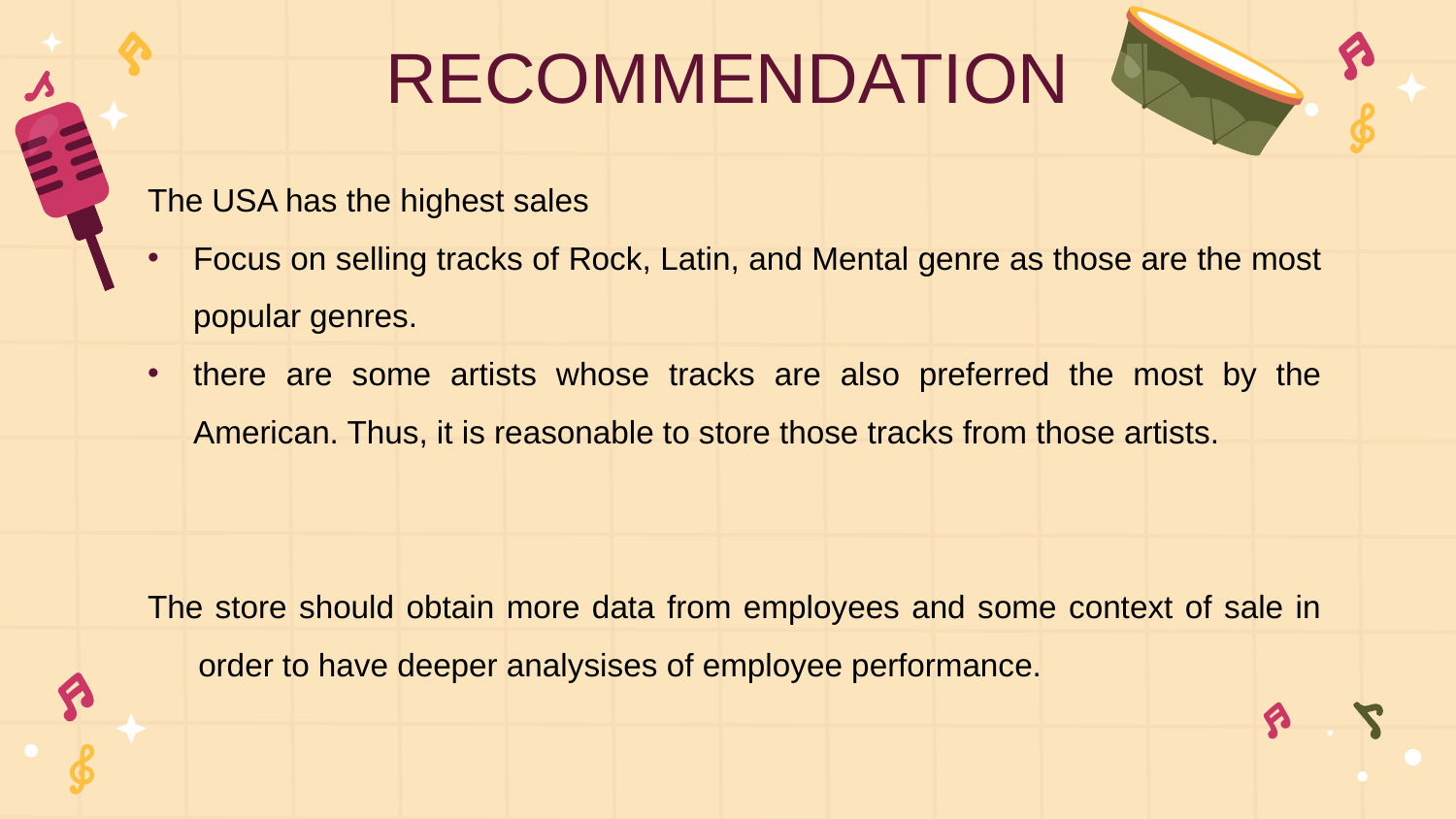

# RECOMMENDATION

The USA has the highest sales
Focus on selling tracks of Rock, Latin, and Mental genre as those are the most popular genres.
there are some artists whose tracks are also preferred the most by the American. Thus, it is reasonable to store those tracks from those artists.

The store should obtain more data from employees and some context of sale in order to have deeper analysises of employee performance.